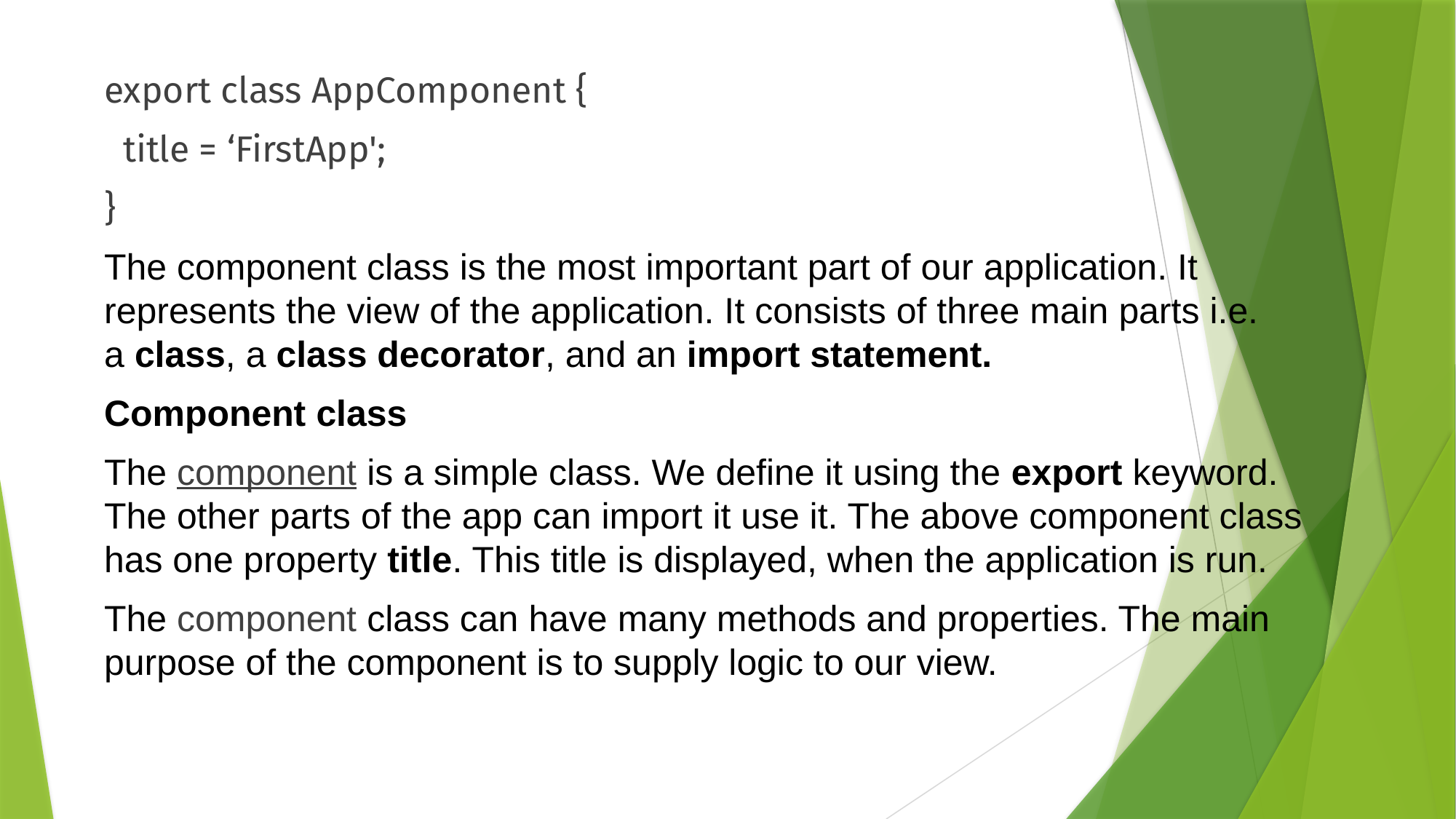

export class AppComponent {
  title = ‘FirstApp';
}
The component class is the most important part of our application. It represents the view of the application. It consists of three main parts i.e. a class, a class decorator, and an import statement.
Component class
The component is a simple class. We define it using the export keyword. The other parts of the app can import it use it. The above component class has one property title. This title is displayed, when the application is run.
The component class can have many methods and properties. The main purpose of the component is to supply logic to our view.